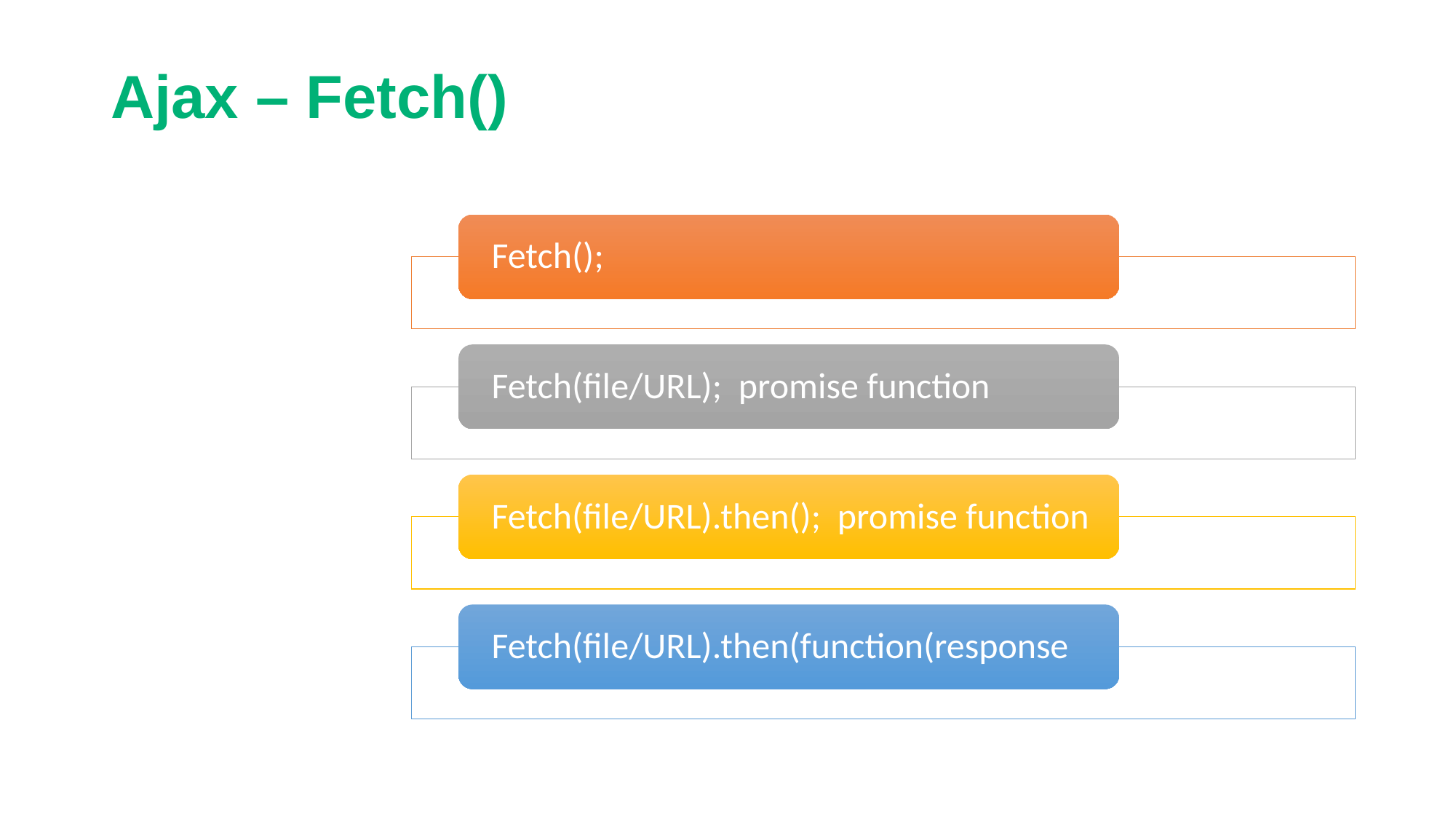

# Ajax – Fetch()

Fetch();
Fetch(file/URL);  promise function
Fetch(file/URL).then();  promise function
Fetch(file/URL).then(function(response